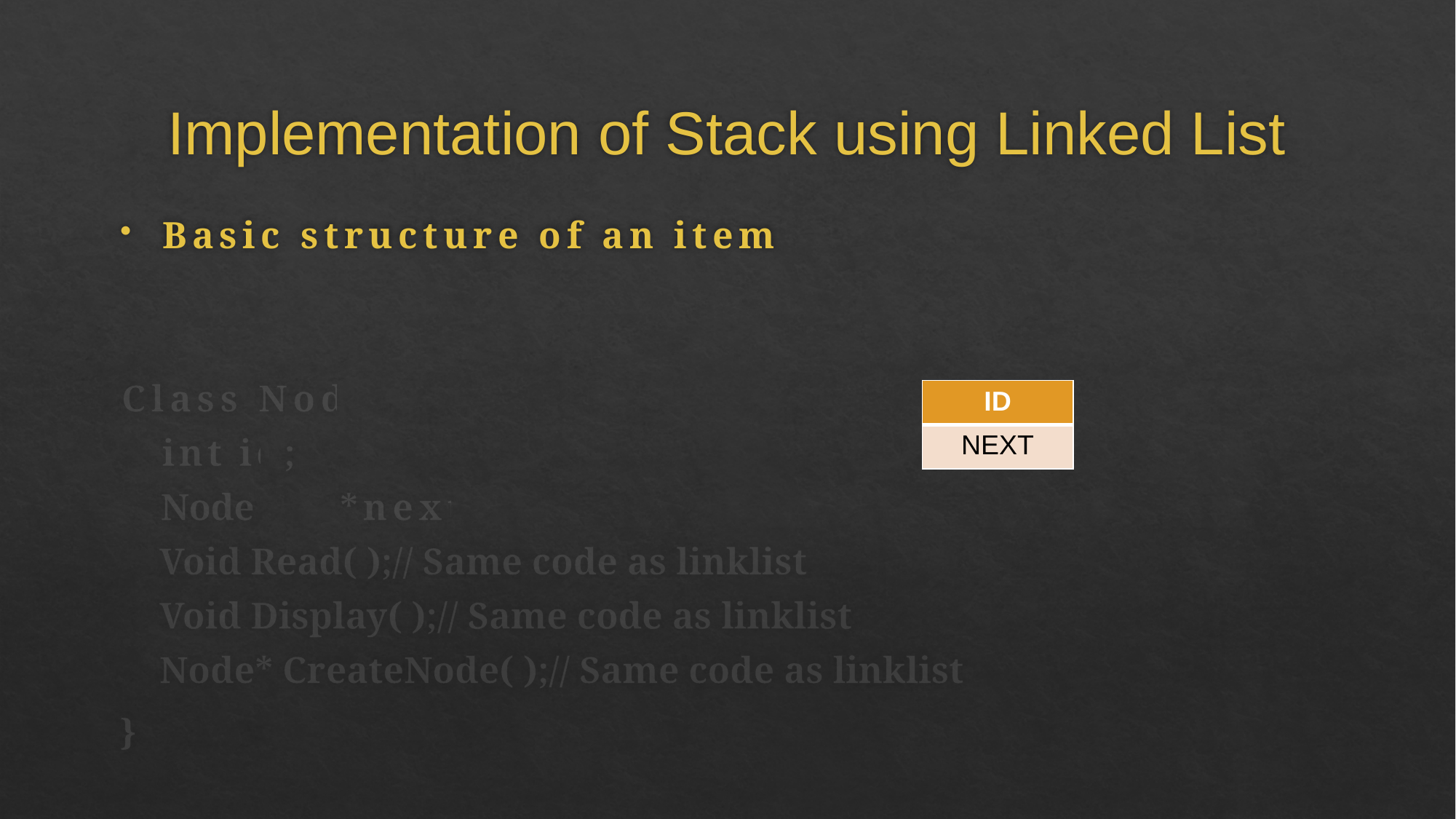

# Implementation of Stack using Linked List
Basic structure of an item

Class Node{
   int id;
  Node	*next;
    Void Read( );// Same code as linklist
    Void Display( );// Same code as linklist
    Node* CreateNode( );// Same code as linklist
}

| ID |
| --- |
| NEXT |